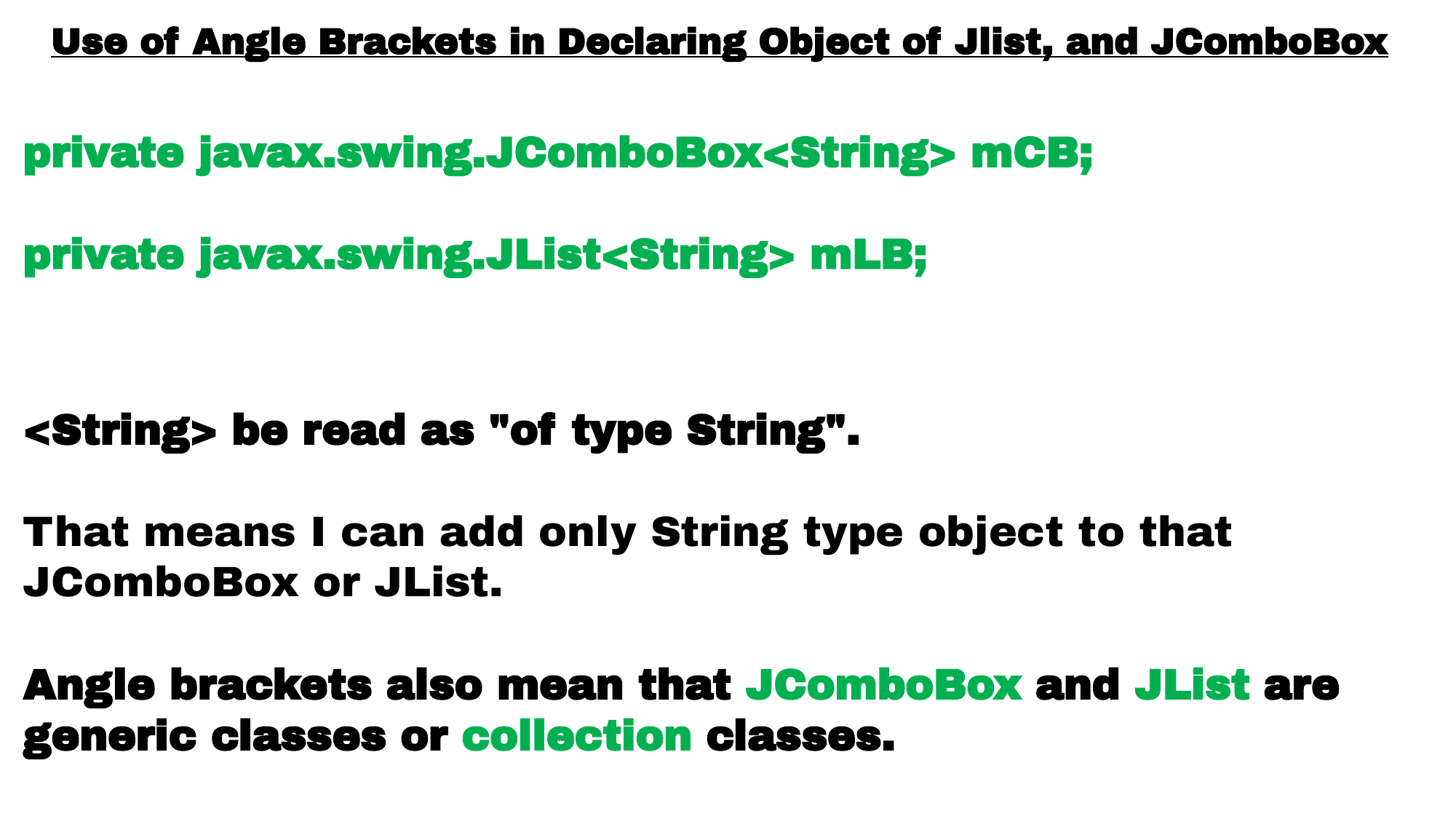

Use of Angle Brackets in Declaring Object of Jlist, and JComboBox
private javax.swing.JComboBox<String> mCB;

private javax.swing.JList<String> mLB;

<String> be read as "of type String".

That means I can add only String type object to that JComboBox or JList.

Angle brackets also mean that JComboBox and JList are generic classes or collection classes.